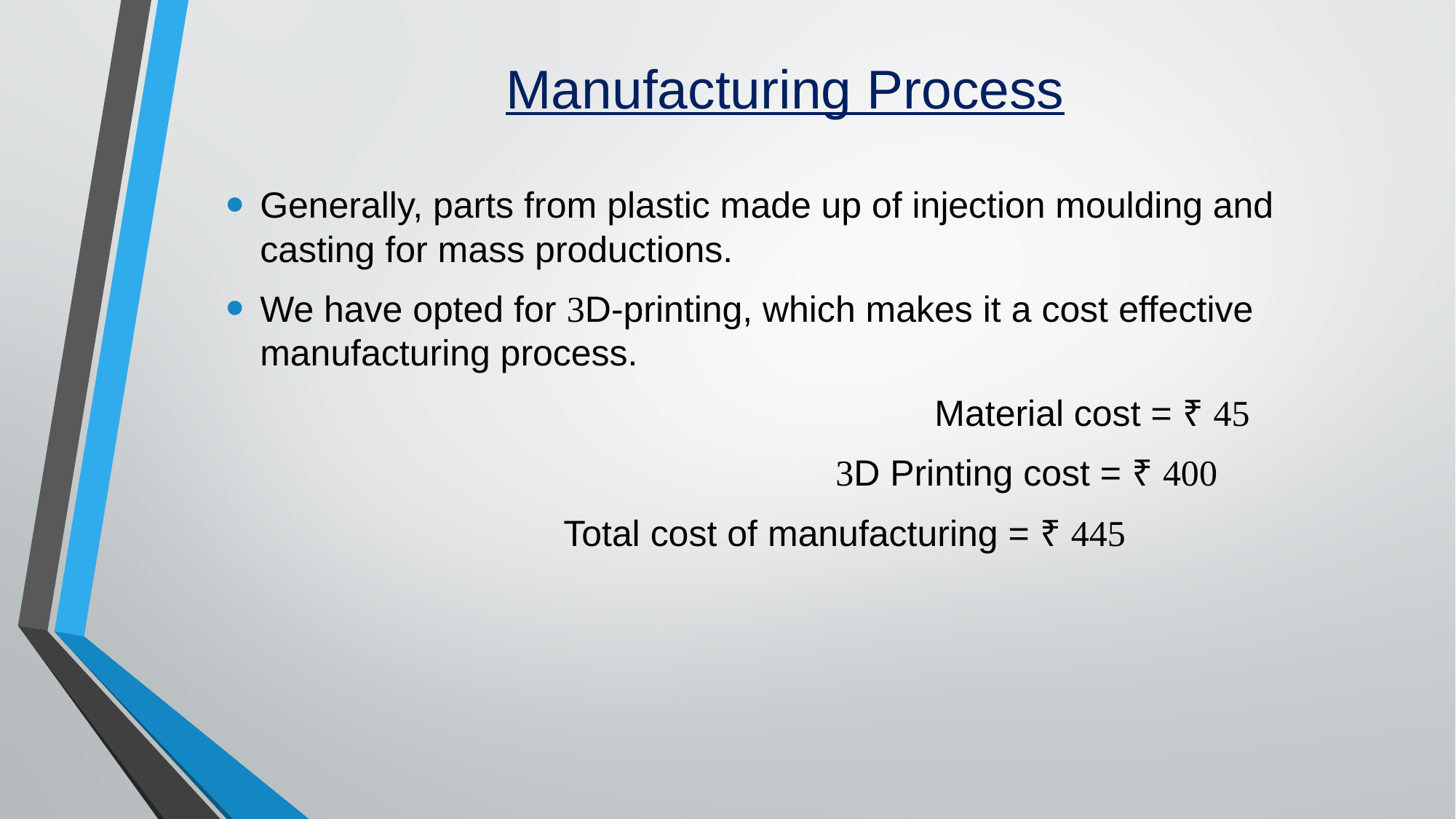

# Manufacturing Process
Generally, parts from plastic made up of injection moulding and casting for mass productions.
We have opted for 3D-printing, which makes it a cost effective manufacturing process.
					                Material cost = ₹ 45
				                 3D Printing cost = ₹ 400
	 		 Total cost of manufacturing = ₹ 445